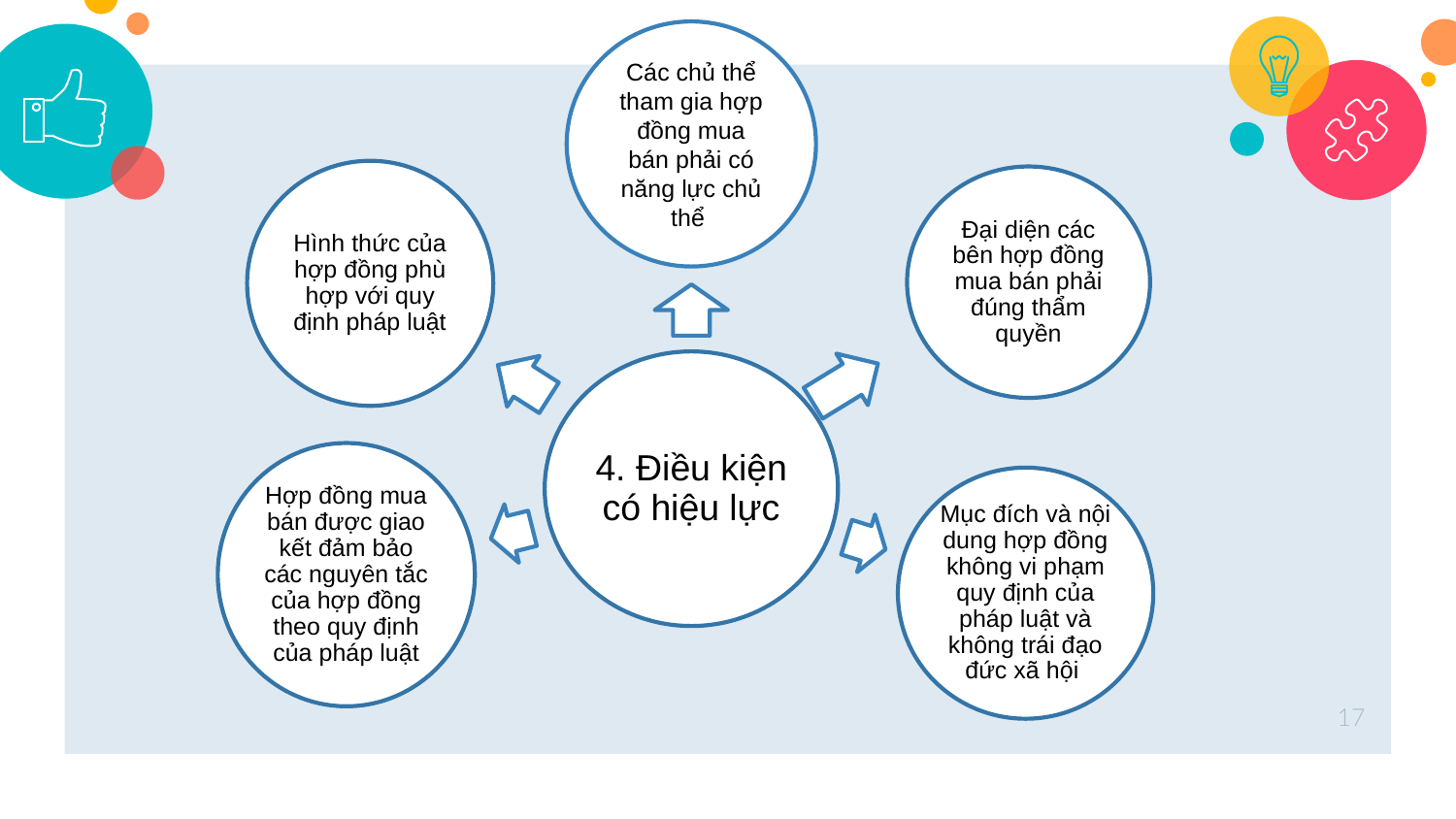

Các chủ thể tham gia hợp đồng mua bán phải có năng lực chủ thể
4. Điều kiện có hiệu lực

Hình thức của hợp đồng phù hợp với quy định pháp luật

Đại diện các bên hợp đồng mua bán phải đúng thẩm quyền

Mục đích và nội dung hợp đồng không vi phạm quy định của pháp luật và không trái đạo đức xã hội

Hợp đồng mua bán được giao kết đảm bảo các nguyên tắc của hợp đồng theo quy định của pháp luật

17